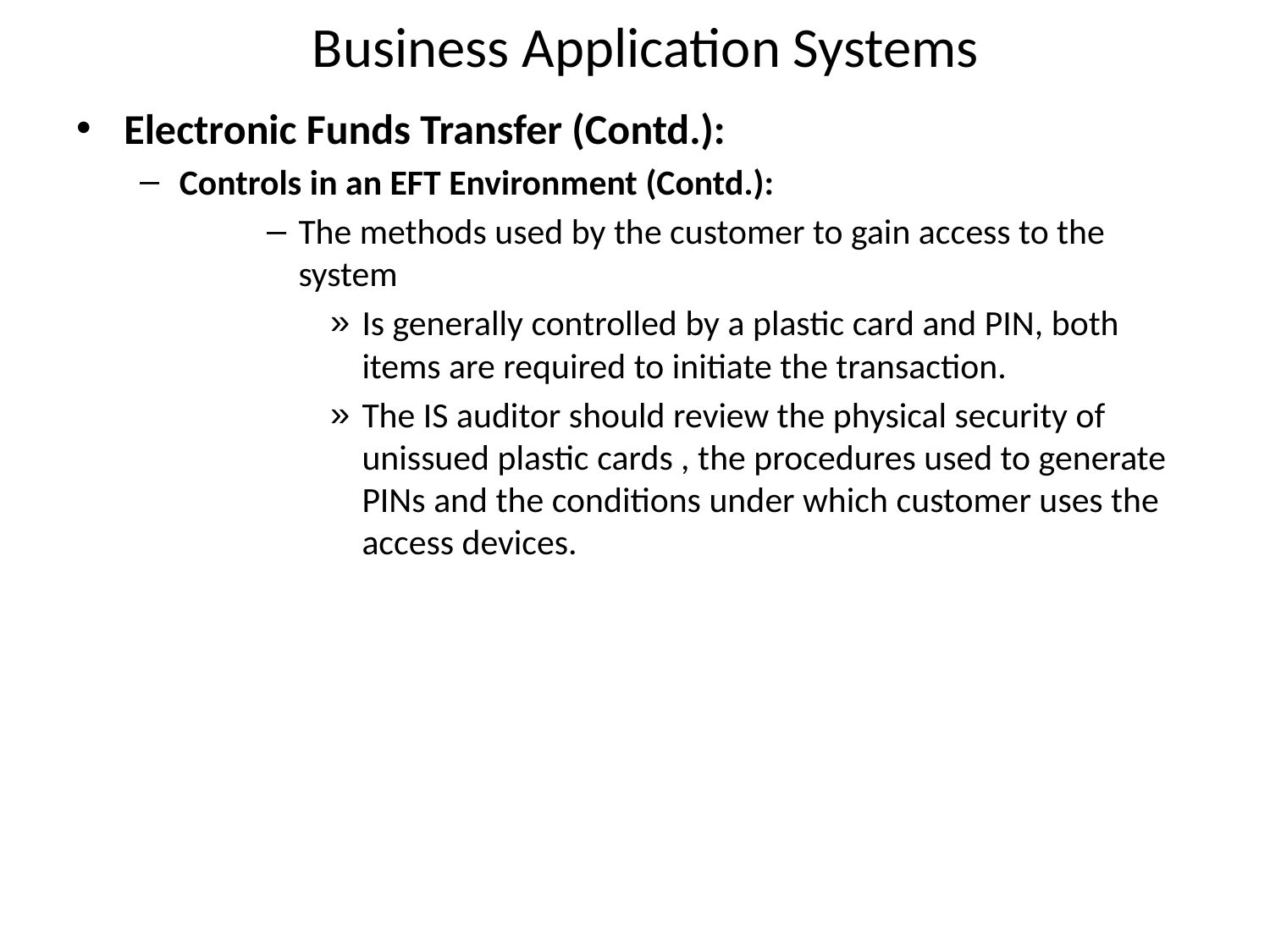

# Business Application Systems
Electronic Funds Transfer (Contd.):
Controls in an EFT Environment (Contd.):
The methods used by the customer to gain access to the system
Is generally controlled by a plastic card and PIN, both items are required to initiate the transaction.
The IS auditor should review the physical security of unissued plastic cards , the procedures used to generate PINs and the conditions under which customer uses the access devices.